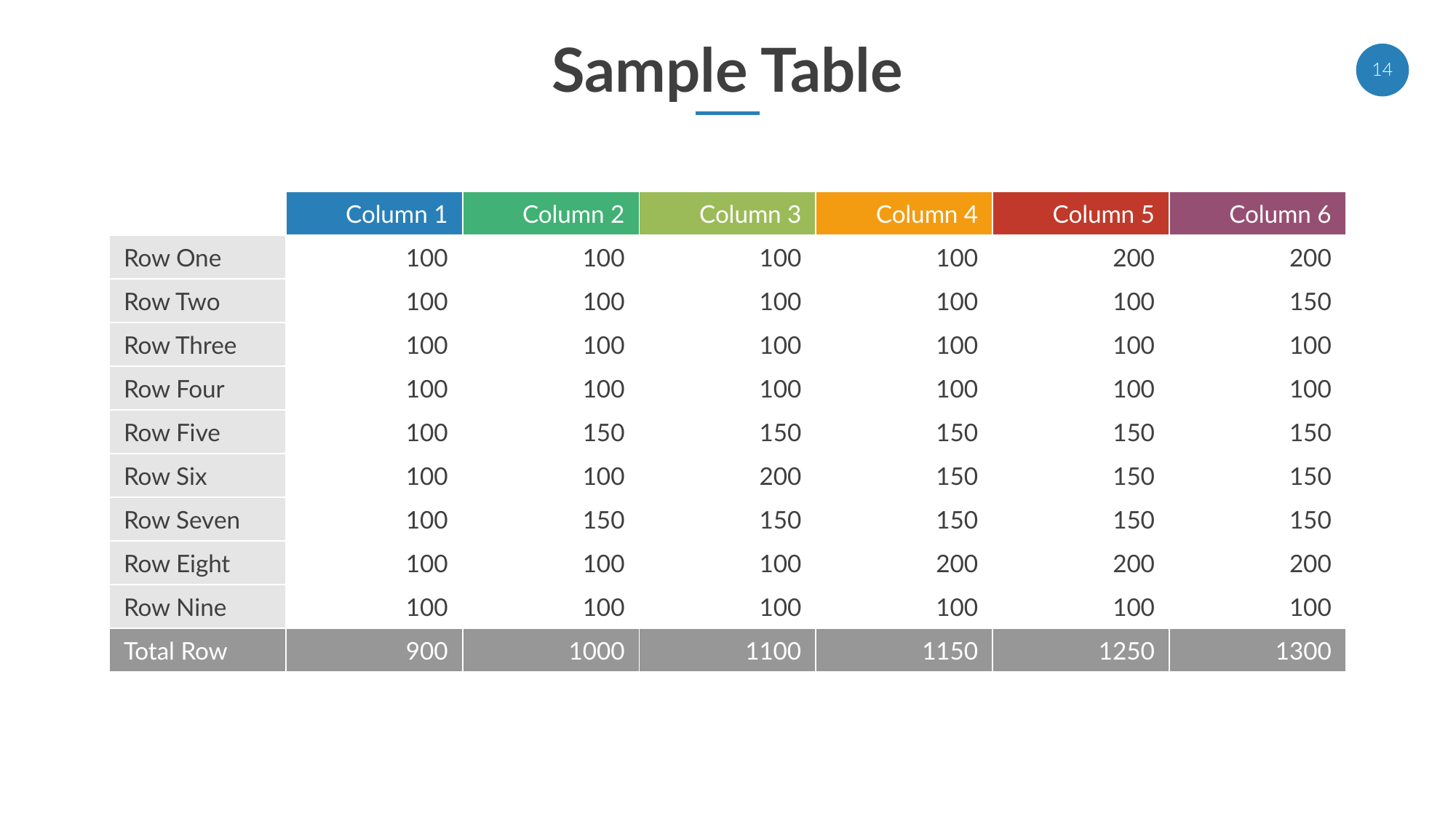

# Sample Table
14
|  | Column 1 | Column 2 | Column 3 | Column 4 | Column 5 | Column 6 |
| --- | --- | --- | --- | --- | --- | --- |
| Row One | 100 | 100 | 100 | 100 | 200 | 200 |
| Row Two | 100 | 100 | 100 | 100 | 100 | 150 |
| Row Three | 100 | 100 | 100 | 100 | 100 | 100 |
| Row Four | 100 | 100 | 100 | 100 | 100 | 100 |
| Row Five | 100 | 150 | 150 | 150 | 150 | 150 |
| Row Six | 100 | 100 | 200 | 150 | 150 | 150 |
| Row Seven | 100 | 150 | 150 | 150 | 150 | 150 |
| Row Eight | 100 | 100 | 100 | 200 | 200 | 200 |
| Row Nine | 100 | 100 | 100 | 100 | 100 | 100 |
| Total Row | 900 | 1000 | 1100 | 1150 | 1250 | 1300 |